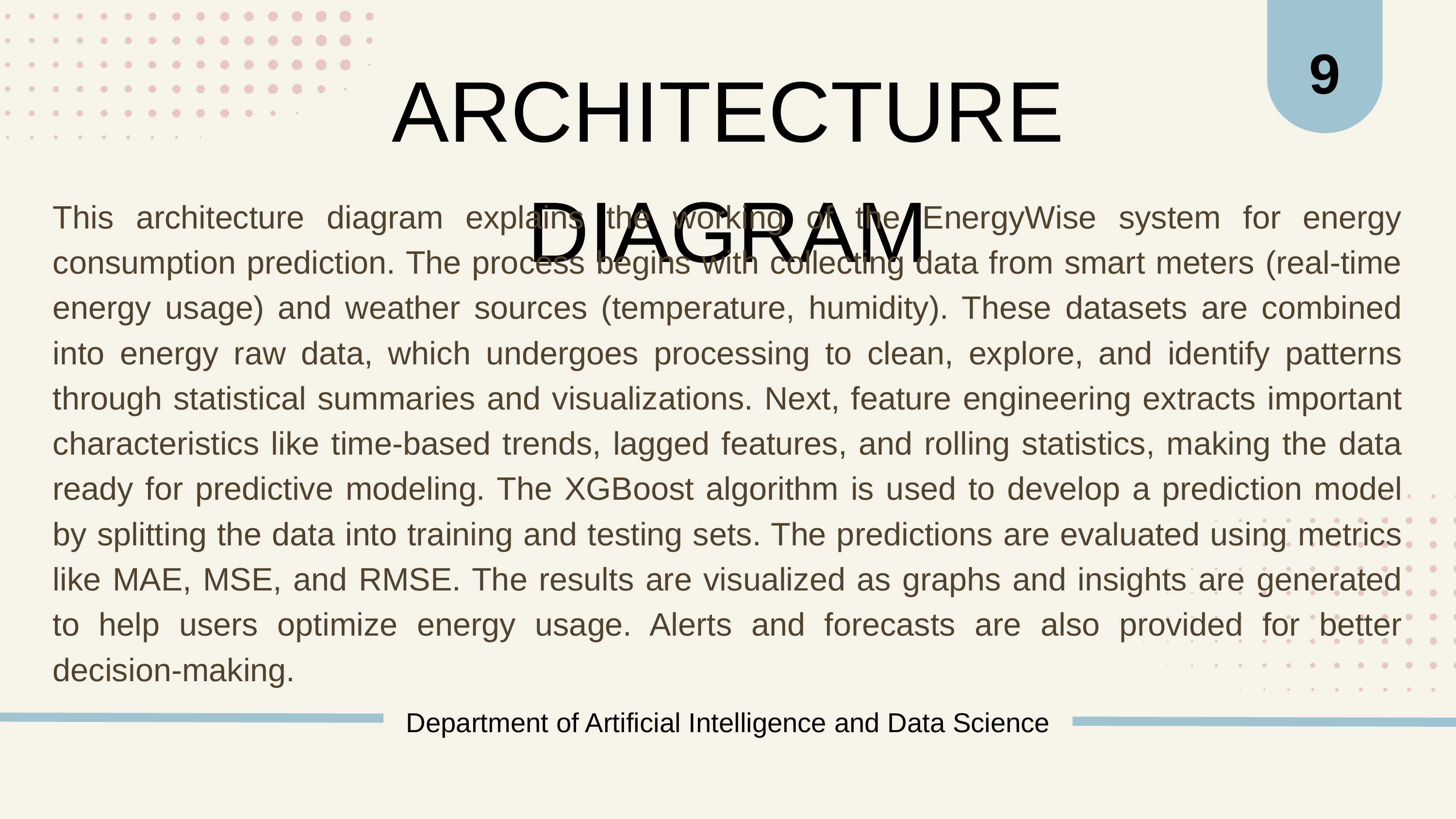

9

ARCHITECTURE DIAGRAM
This architecture diagram explains the working of the EnergyWise system for energy consumption prediction. The process begins with collecting data from smart meters (real-time energy usage) and weather sources (temperature, humidity). These datasets are combined into energy raw data, which undergoes processing to clean, explore, and identify patterns through statistical summaries and visualizations. Next, feature engineering extracts important characteristics like time-based trends, lagged features, and rolling statistics, making the data ready for predictive modeling. The XGBoost algorithm is used to develop a prediction model by splitting the data into training and testing sets. The predictions are evaluated using metrics like MAE, MSE, and RMSE. The results are visualized as graphs and insights are generated to help users optimize energy usage. Alerts and forecasts are also provided for better decision-making.

Department of Artificial Intelligence and Data Science